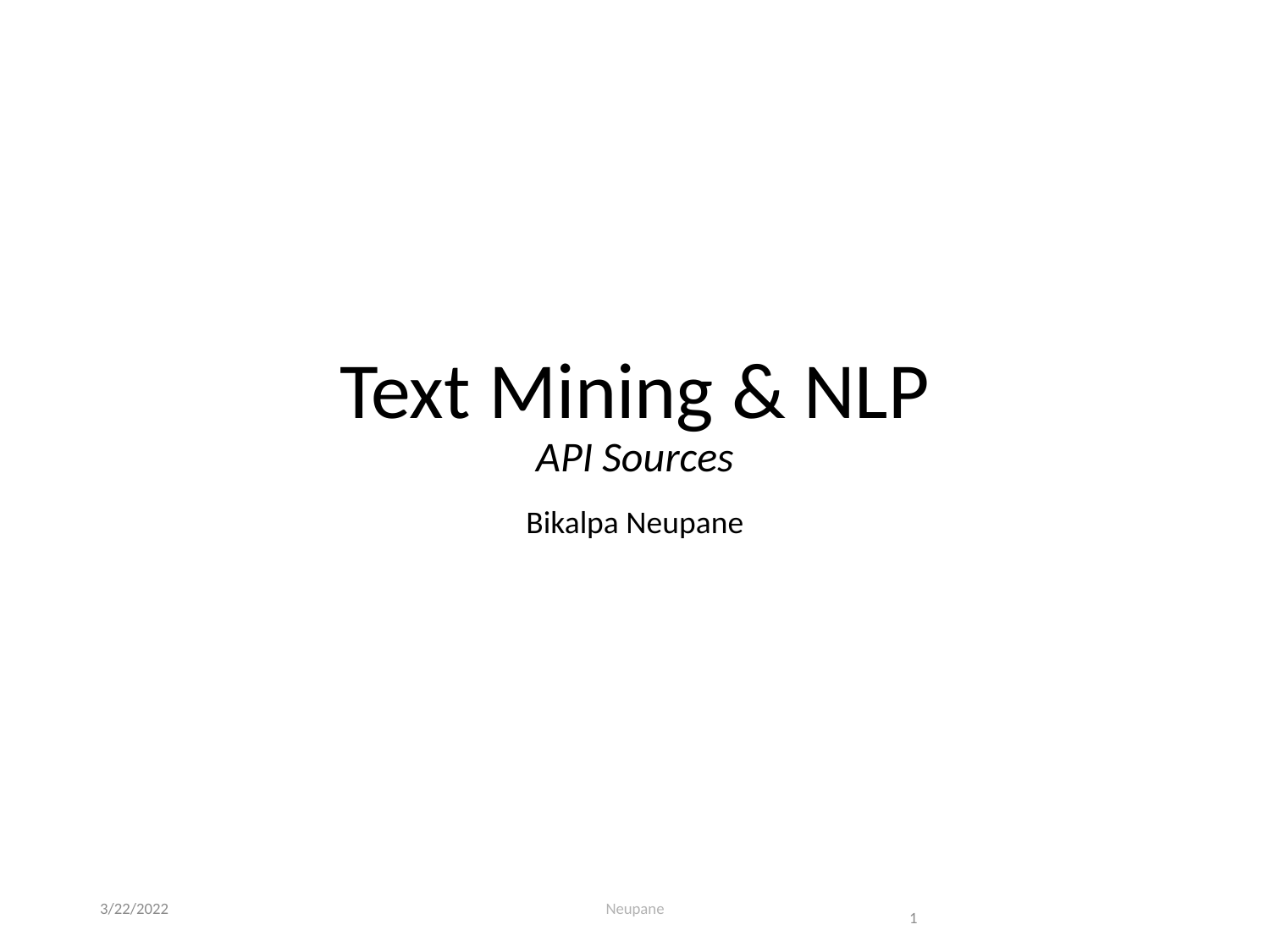

# Text Mining & NLP API Sources
Bikalpa Neupane
3/22/2022
Neupane
1